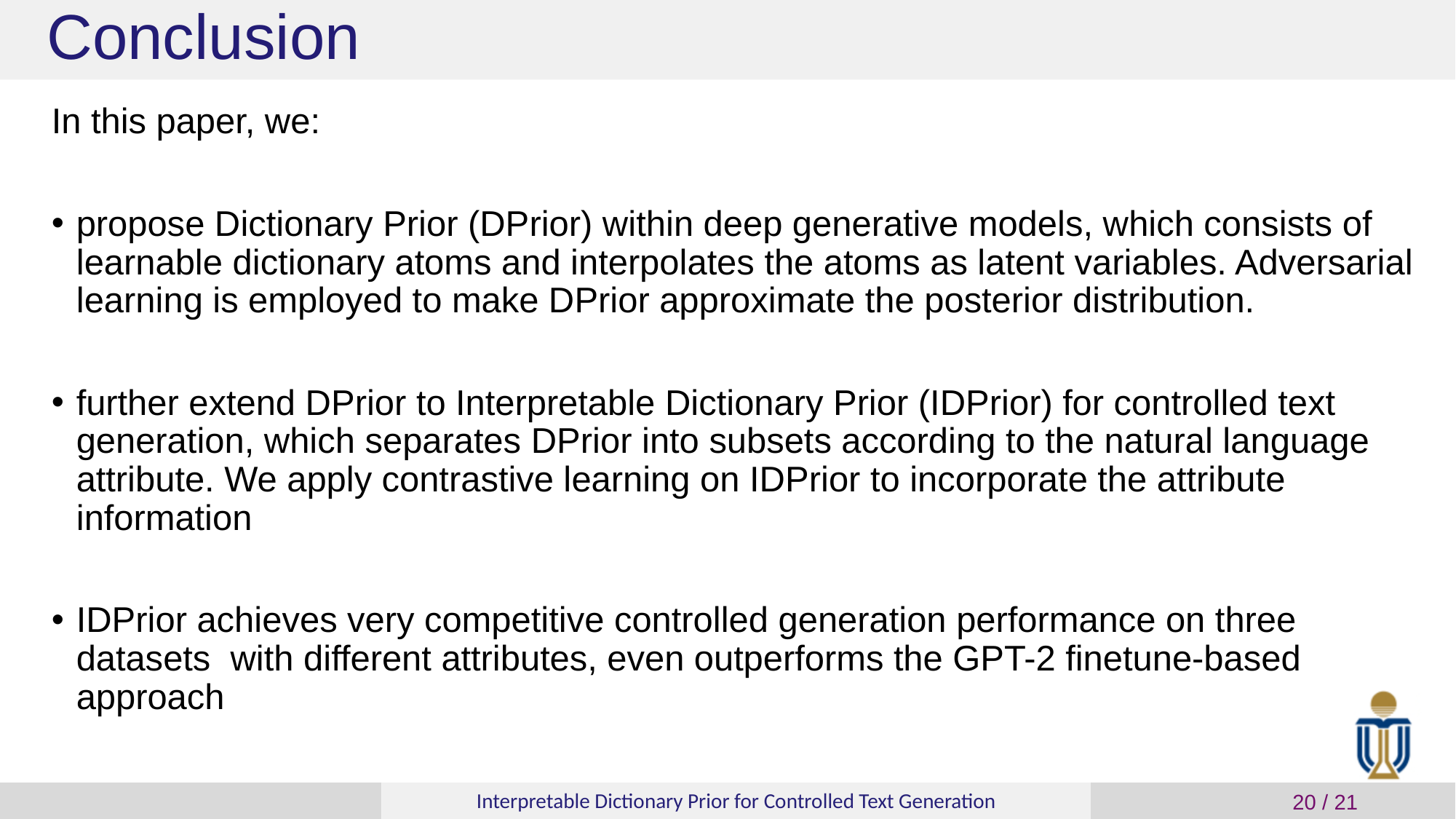

# Conclusion
In this paper, we:

propose Dictionary Prior (DPrior) within deep generative models, which consists of learnable dictionary atoms and interpolates the atoms as latent variables. Adversarial learning is employed to make DPrior approximate the posterior distribution.

further extend DPrior to Interpretable Dictionary Prior (IDPrior) for controlled text generation, which separates DPrior into subsets according to the natural language attribute. We apply contrastive learning on IDPrior to incorporate the attribute information

IDPrior achieves very competitive controlled generation performance on three datasets  with different attributes, even outperforms the GPT-2 finetune-based approach